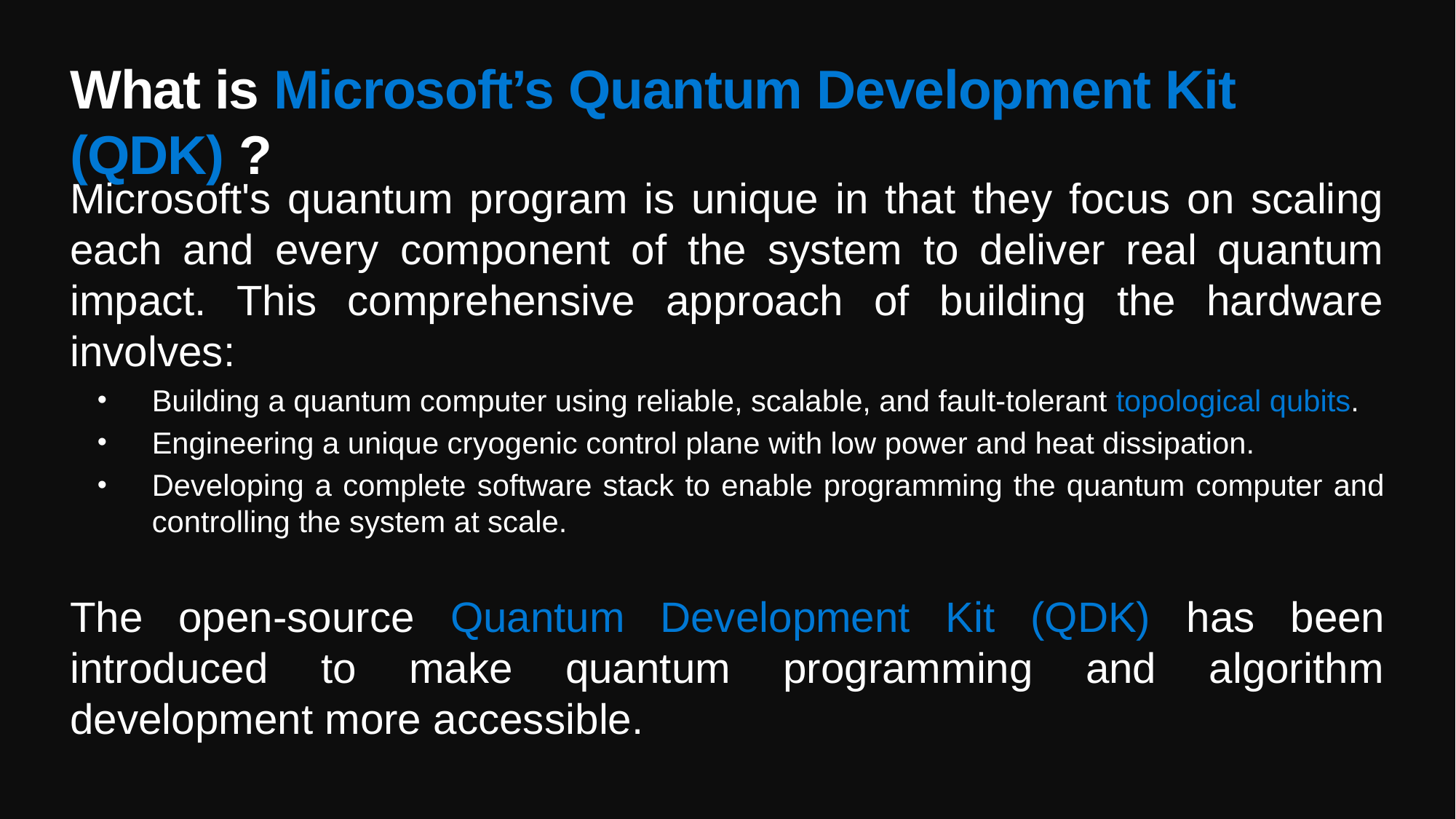

# What is Microsoft’s Quantum Development Kit (QDK) ?
Microsoft's quantum program is unique in that they focus on scaling each and every component of the system to deliver real quantum impact. This comprehensive approach of building the hardware involves:
Building a quantum computer using reliable, scalable, and fault-tolerant topological qubits.
Engineering a unique cryogenic control plane with low power and heat dissipation.
Developing a complete software stack to enable programming the quantum computer and controlling the system at scale.

The open-source Quantum Development Kit (QDK) has been introduced to make quantum programming and algorithm development more accessible.